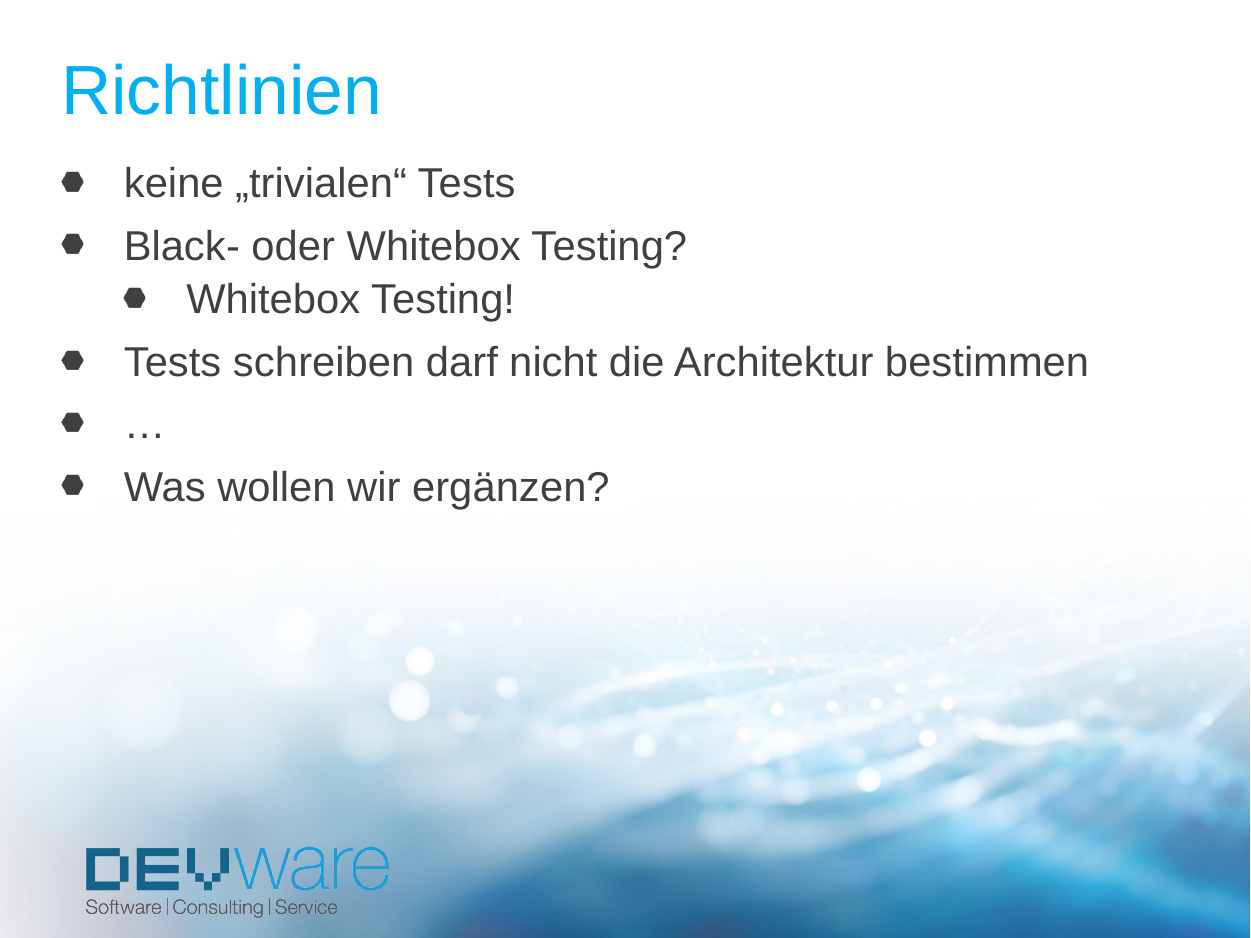

# Richtlinien
keine „trivialen“ Tests
Black- oder Whitebox Testing?
Whitebox Testing!
Tests schreiben darf nicht die Architektur bestimmen
…
Was wollen wir ergänzen?